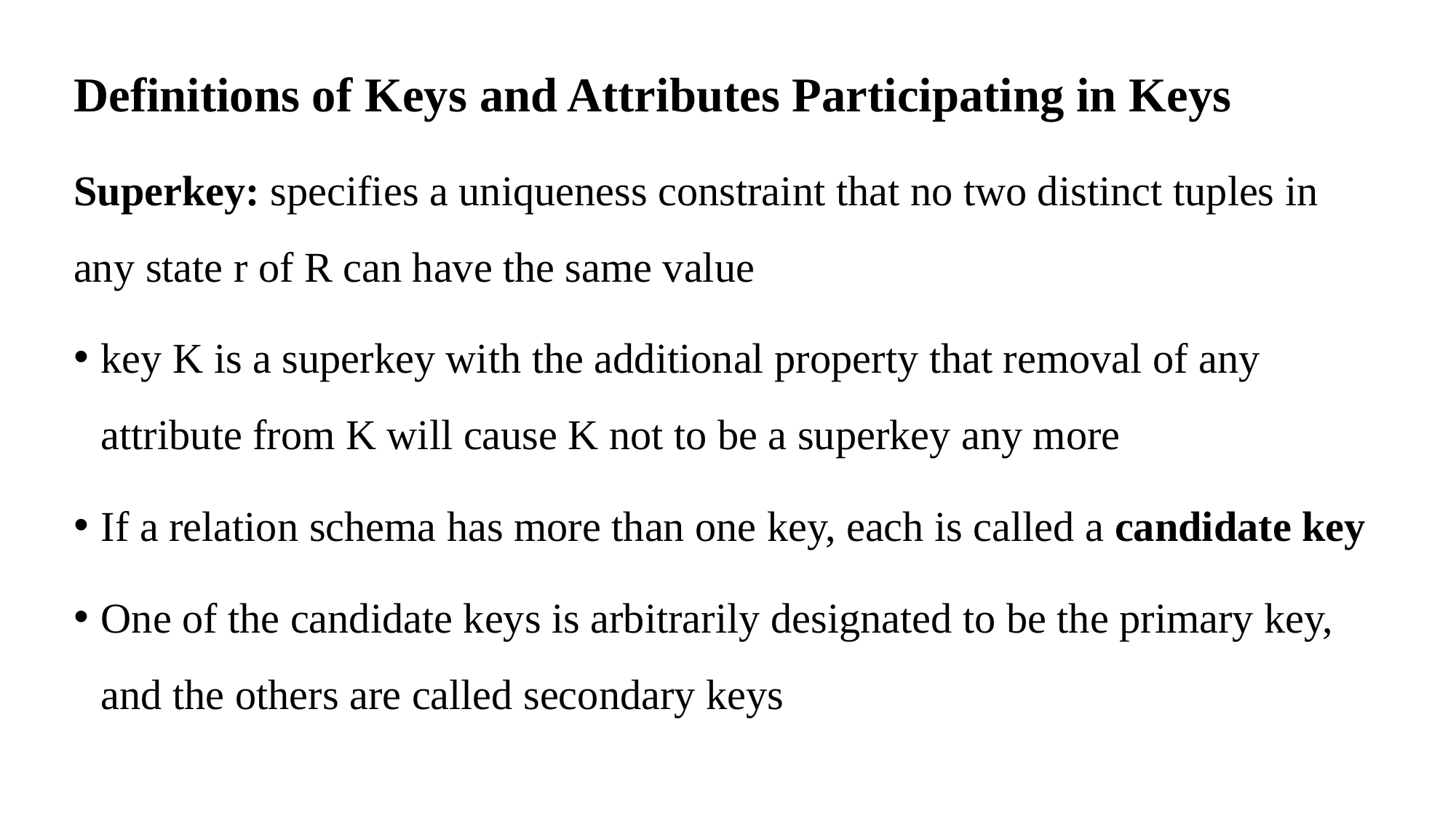

Definitions of Keys and Attributes Participating in Keys
Superkey: specifies a uniqueness constraint that no two distinct tuples in any state r of R can have the same value
key K is a superkey with the additional property that removal of any attribute from K will cause K not to be a superkey any more
If a relation schema has more than one key, each is called a candidate key
One of the candidate keys is arbitrarily designated to be the primary key, and the others are called secondary keys